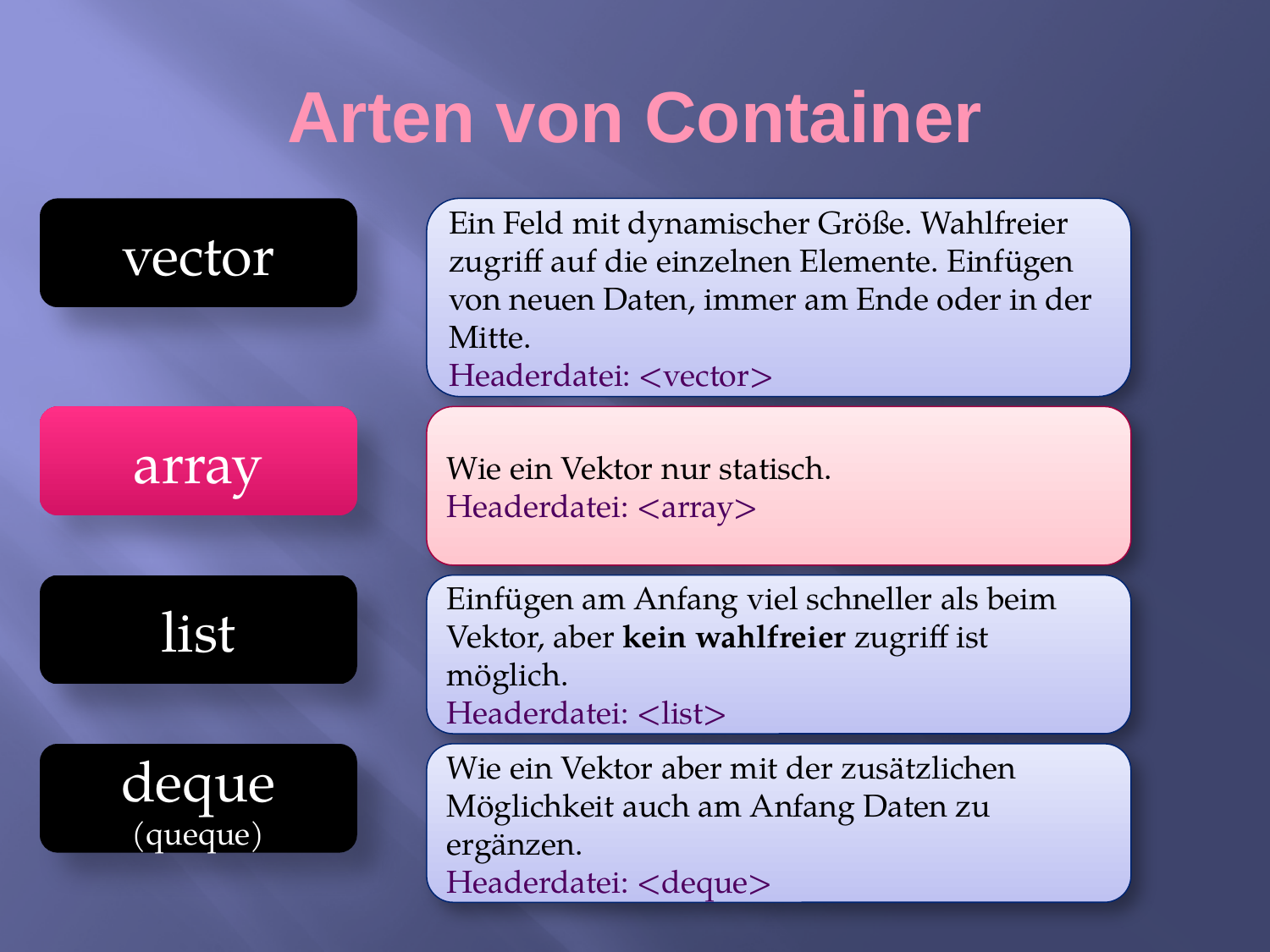

Arten von Container
vector
Ein Feld mit dynamischer Größe. Wahlfreier zugriff auf die einzelnen Elemente. Einfügen von neuen Daten, immer am Ende oder in der Mitte.
Headerdatei: <vector>
array
Wie ein Vektor nur statisch.
Headerdatei: <array>
list
Einfügen am Anfang viel schneller als beim Vektor, aber kein wahlfreier zugriff ist möglich.
Headerdatei: <list>
deque
(queque)
Wie ein Vektor aber mit der zusätzlichen Möglichkeit auch am Anfang Daten zu ergänzen.
Headerdatei: <deque>